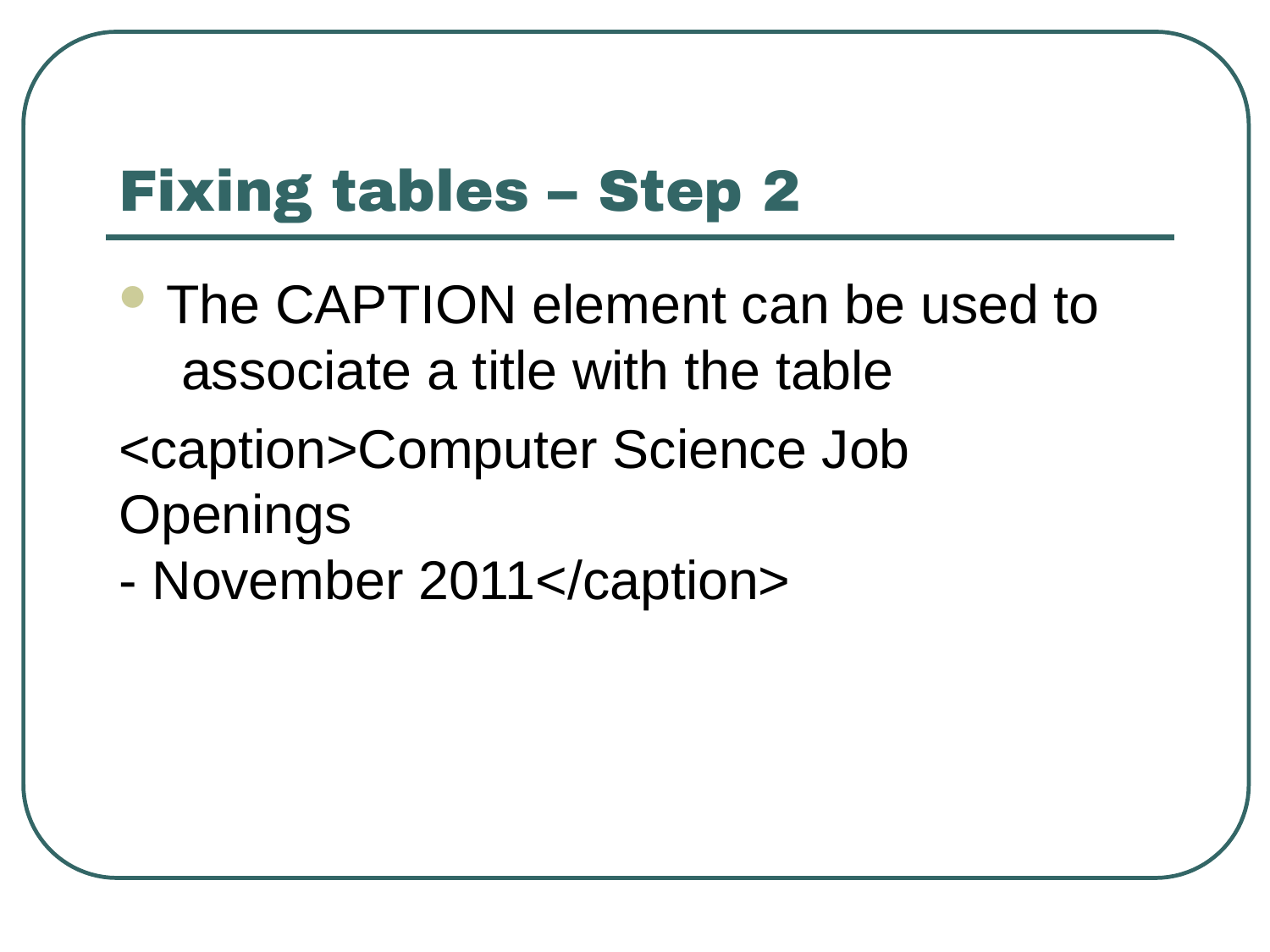

# Fixing tables – Step 2
The CAPTION element can be used to  associate a title with the table
<caption>Computer Science Job Openings
- November 2011</caption>